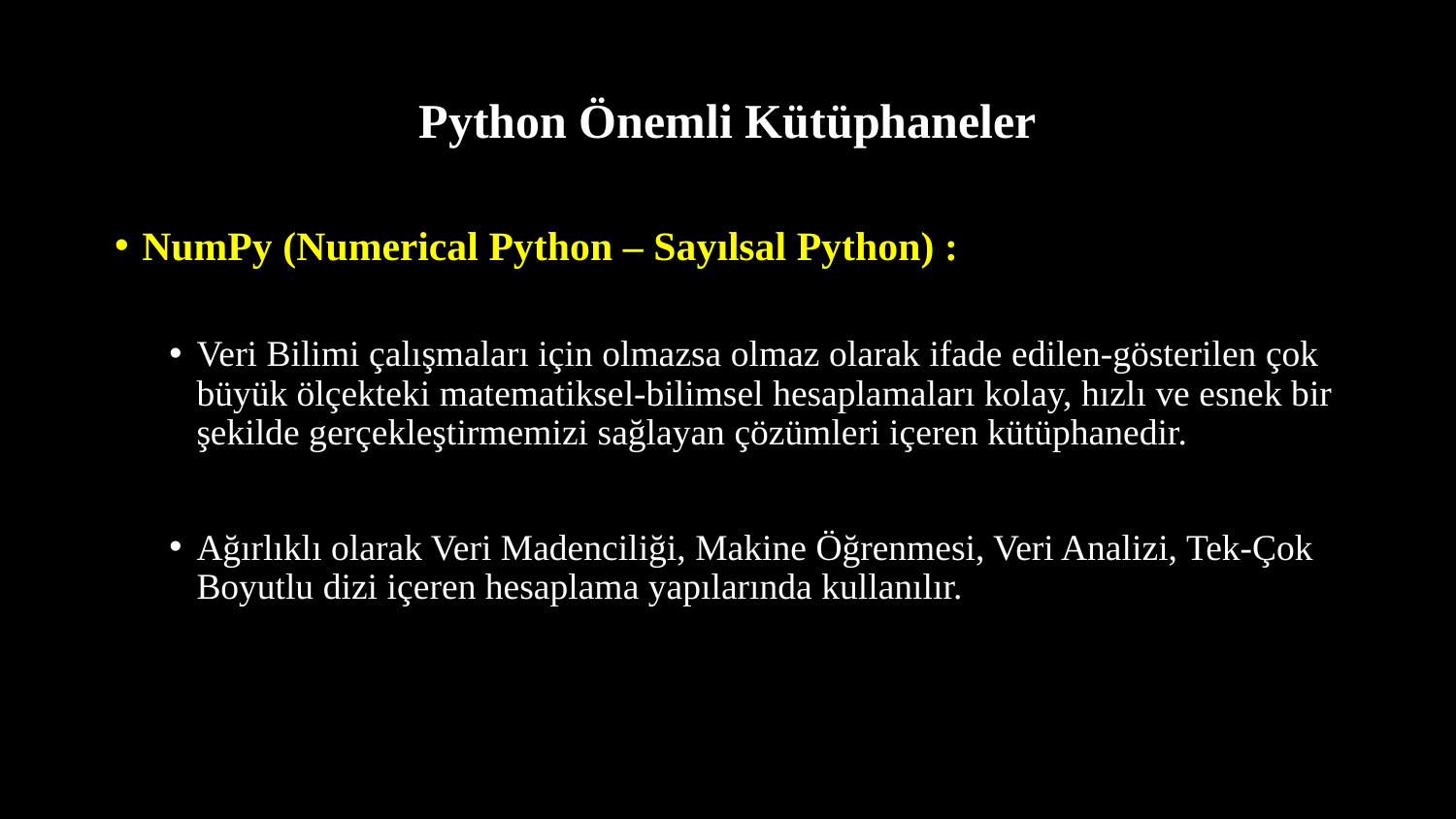

# Python Önemli Kütüphaneler
NumPy (Numerical Python – Sayılsal Python) :

Veri Bilimi çalışmaları için olmazsa olmaz olarak ifade edilen-gösterilen çok büyük ölçekteki matematiksel-bilimsel hesaplamaları kolay, hızlı ve esnek bir şekilde gerçekleştirmemizi sağlayan çözümleri içeren kütüphanedir.

Ağırlıklı olarak Veri Madenciliği, Makine Öğrenmesi, Veri Analizi, Tek-Çok Boyutlu dizi içeren hesaplama yapılarında kullanılır.